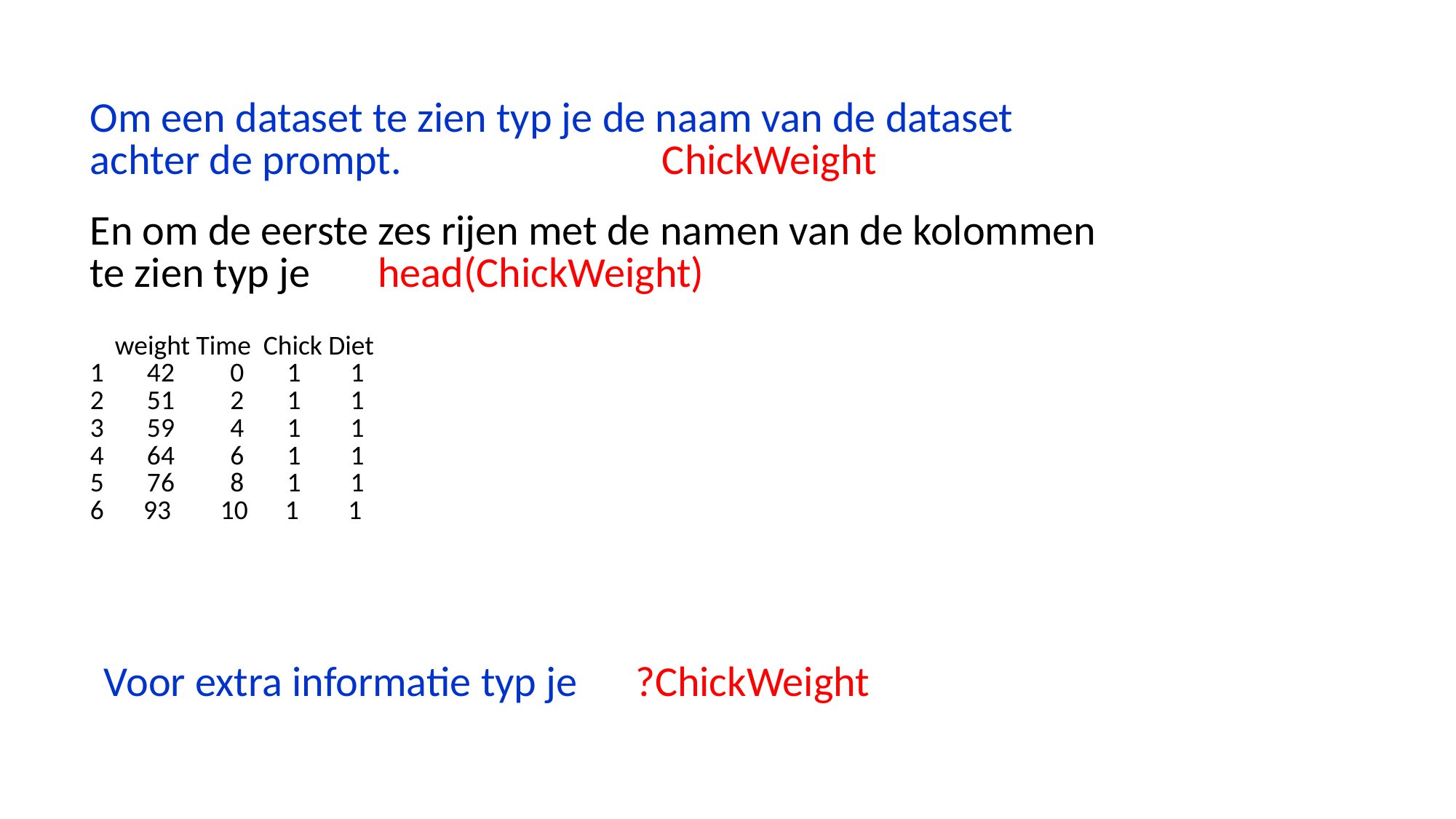

| Om een dataset te zien typ je de naam van de dataset achter de prompt. ChickWeight En om de eerste zes rijen met de namen van de kolommen te zien typ je head(ChickWeight) weight Time Chick Diet 1 42 0 1 1 2 51 2 1 1 3 59 4 1 1 4 64 6 1 1 5 76 8 1 1 93 10 1 1 |  |
| --- | --- |
|  |  |
Voor extra informatie typ je      ?ChickWeight